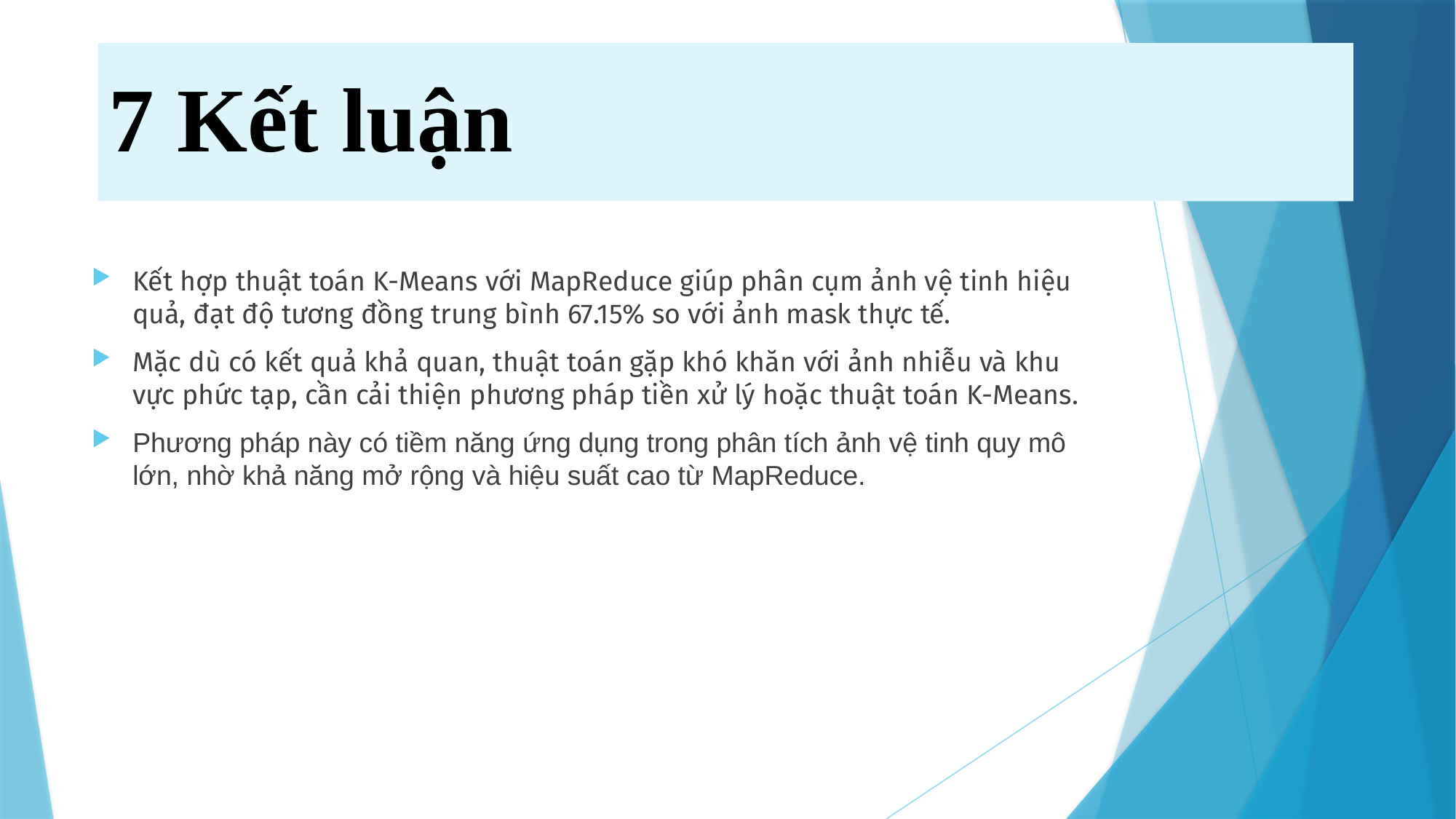

7 Kết luận
#
Kết hợp thuật toán K-Means với MapReduce giúp phân cụm ảnh vệ tinh hiệu quả, đạt độ tương đồng trung bình 67.15% so với ảnh mask thực tế.
Mặc dù có kết quả khả quan, thuật toán gặp khó khăn với ảnh nhiễu và khu vực phức tạp, cần cải thiện phương pháp tiền xử lý hoặc thuật toán K-Means.
Phương pháp này có tiềm năng ứng dụng trong phân tích ảnh vệ tinh quy mô lớn, nhờ khả năng mở rộng và hiệu suất cao từ MapReduce.